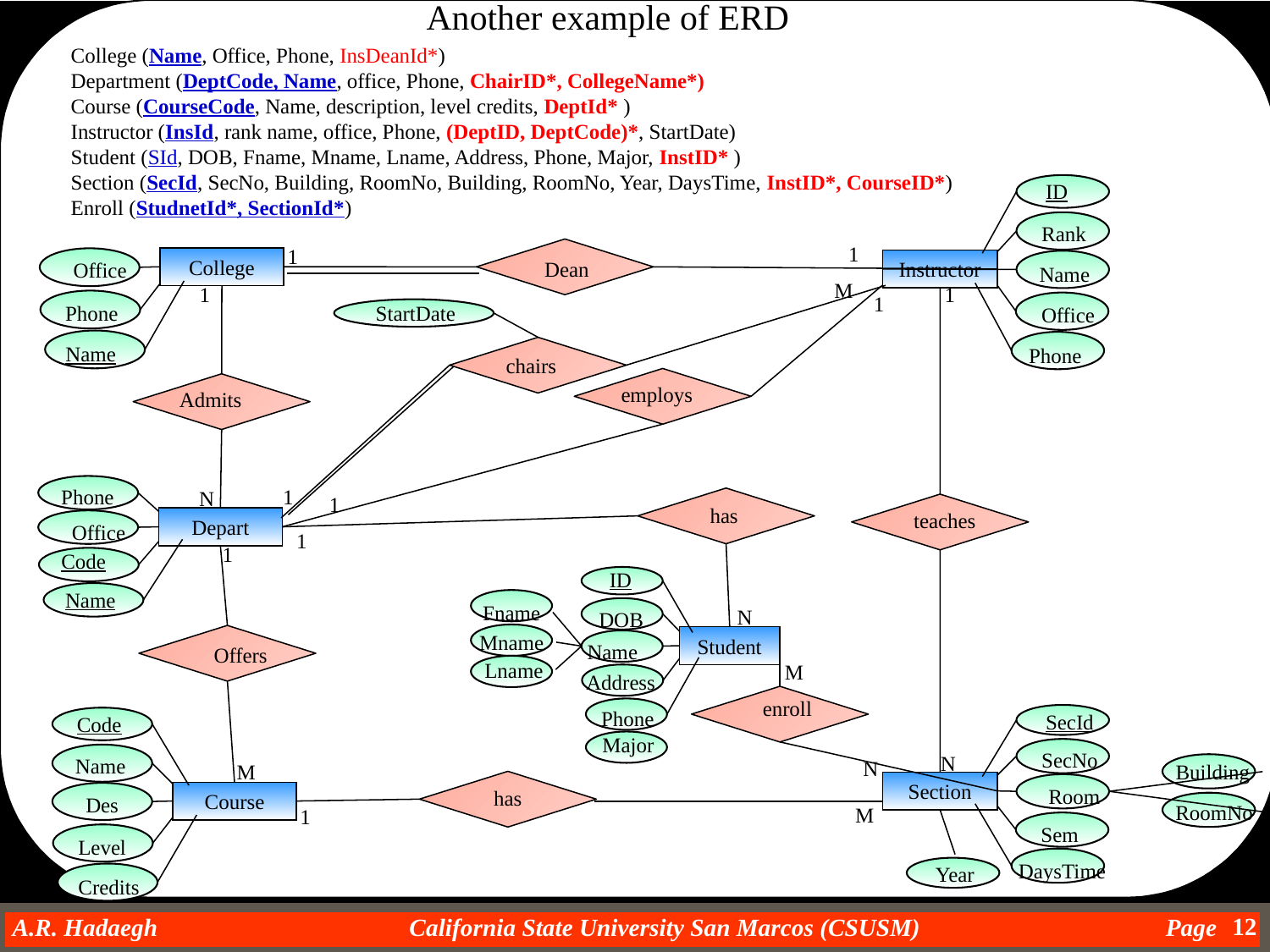

Another example of ERD
College (Name, Office, Phone, InsDeanId*)
Department (DeptCode, Name, office, Phone, ChairID*, CollegeName*)
Course (CourseCode, Name, description, level credits, DeptId* )
Instructor (InsId, rank name, office, Phone, (DeptID, DeptCode)*, StartDate)
Student (SId, DOB, Fname, Mname, Lname, Address, Phone, Major, InstID* )
Section (SecId, SecNo, Building, RoomNo, Building, RoomNo, Year, DaysTime, InstID*, CourseID*)
Enroll (StudnetId*, SectionId*)
ID

Rank

Name
Instructor

Office

Phone
1
1

Office
College

Phone

Name
Dean
M
1
1
1
StartDate

chairs

employs
Admits

Phone

Office
Depart
Code

Name

1
N
1

has
teaches
1
1
ID

Fname

DOB
Mname

Name
Student
Lname

Address

Phone
Major

N

Offers
M

enroll
SecId

SecNo

Room
Section

Sem

DaysTime
Building

RoomNo
Code

Name

Des
Course

Level

Credits
N
N
M

has
M
1
Year

12